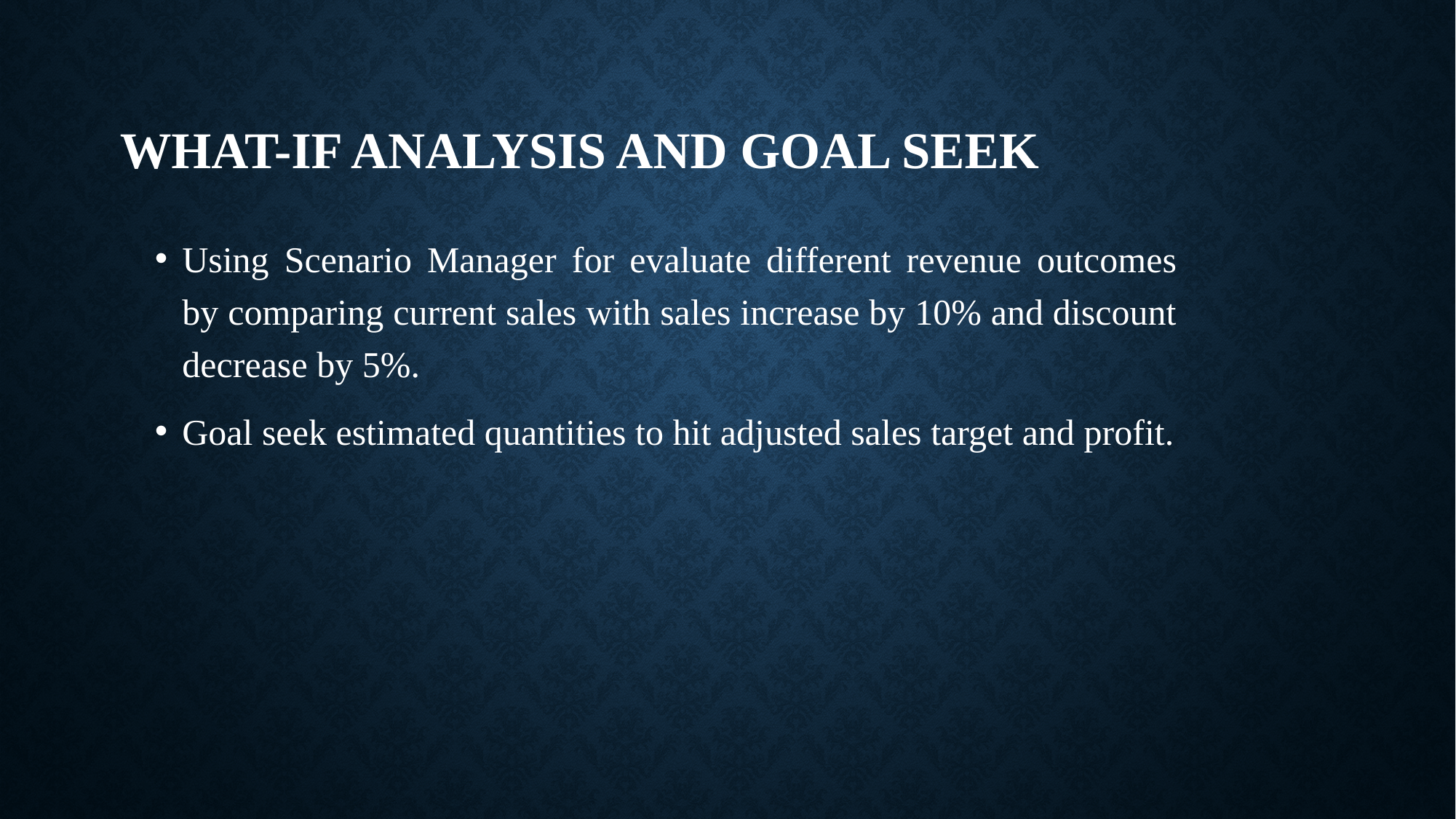

# WHAT-IF ANALYSIS AND GOAL SEEK
Using Scenario Manager for evaluate different revenue outcomes by comparing current sales with sales increase by 10% and discount decrease by 5%.
Goal seek estimated quantities to hit adjusted sales target and profit.